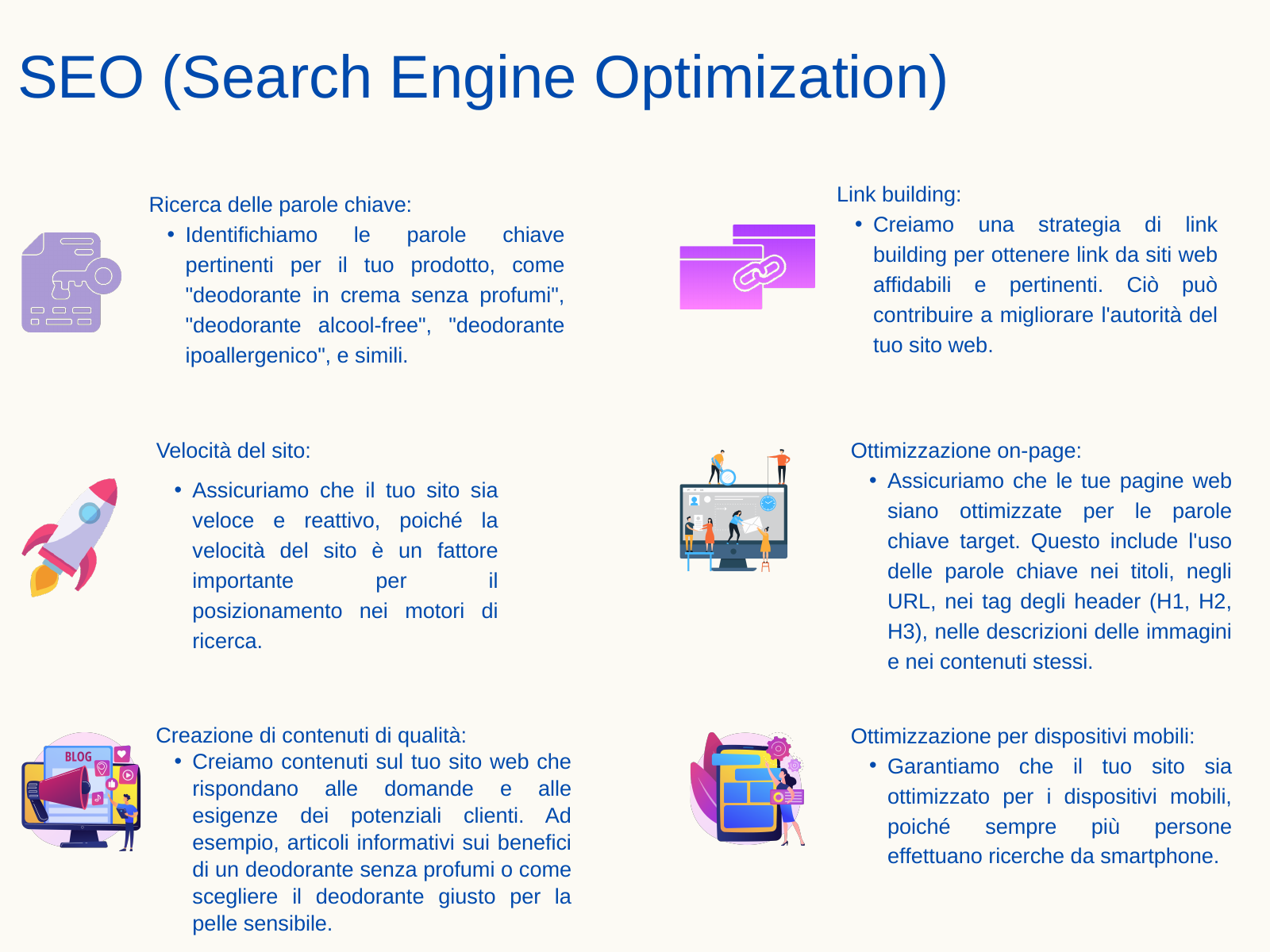

SEO (Search Engine Optimization)
Link building:
Creiamo una strategia di link building per ottenere link da siti web affidabili e pertinenti. Ciò può contribuire a migliorare l'autorità del tuo sito web.
Ricerca delle parole chiave:
Identifichiamo le parole chiave pertinenti per il tuo prodotto, come "deodorante in crema senza profumi", "deodorante alcool-free", "deodorante ipoallergenico", e simili.

Velocità del sito:
Ottimizzazione on-page:
Assicuriamo che le tue pagine web siano ottimizzate per le parole chiave target. Questo include l'uso delle parole chiave nei titoli, negli URL, nei tag degli header (H1, H2, H3), nelle descrizioni delle immagini e nei contenuti stessi.

Assicuriamo che il tuo sito sia veloce e reattivo, poiché la velocità del sito è un fattore importante per il posizionamento nei motori di ricerca.

Ottimizzazione per dispositivi mobili:
Garantiamo che il tuo sito sia ottimizzato per i dispositivi mobili, poiché sempre più persone effettuano ricerche da smartphone.
Creazione di contenuti di qualità:
Creiamo contenuti sul tuo sito web che rispondano alle domande e alle esigenze dei potenziali clienti. Ad esempio, articoli informativi sui benefici di un deodorante senza profumi o come scegliere il deodorante giusto per la pelle sensibile.